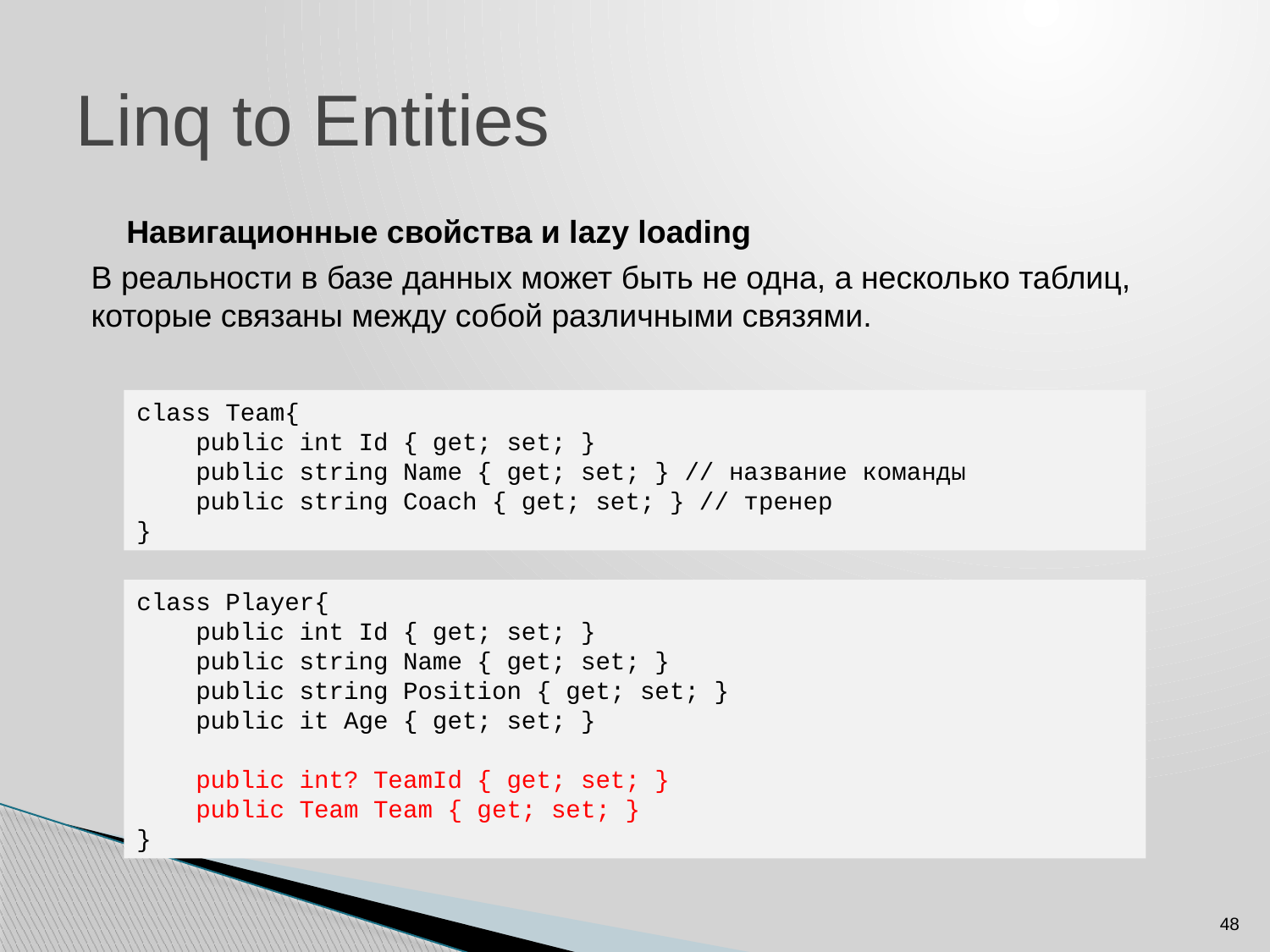

# Linq to Entities
Навигационные свойства и lazy loading
В реальности в базе данных может быть не одна, а несколько таблиц, которые связаны между собой различными связями.
class Team{
    public int Id { get; set; }
    public string Name { get; set; } // название команды
    public string Coach { get; set; } // тренер
}
class Player{
    public int Id { get; set; }
    public string Name { get; set; }
    public string Position { get; set; }
    public it Age { get; set; }

    public int? TeamId { get; set; }
    public Team Team { get; set; }
}
48